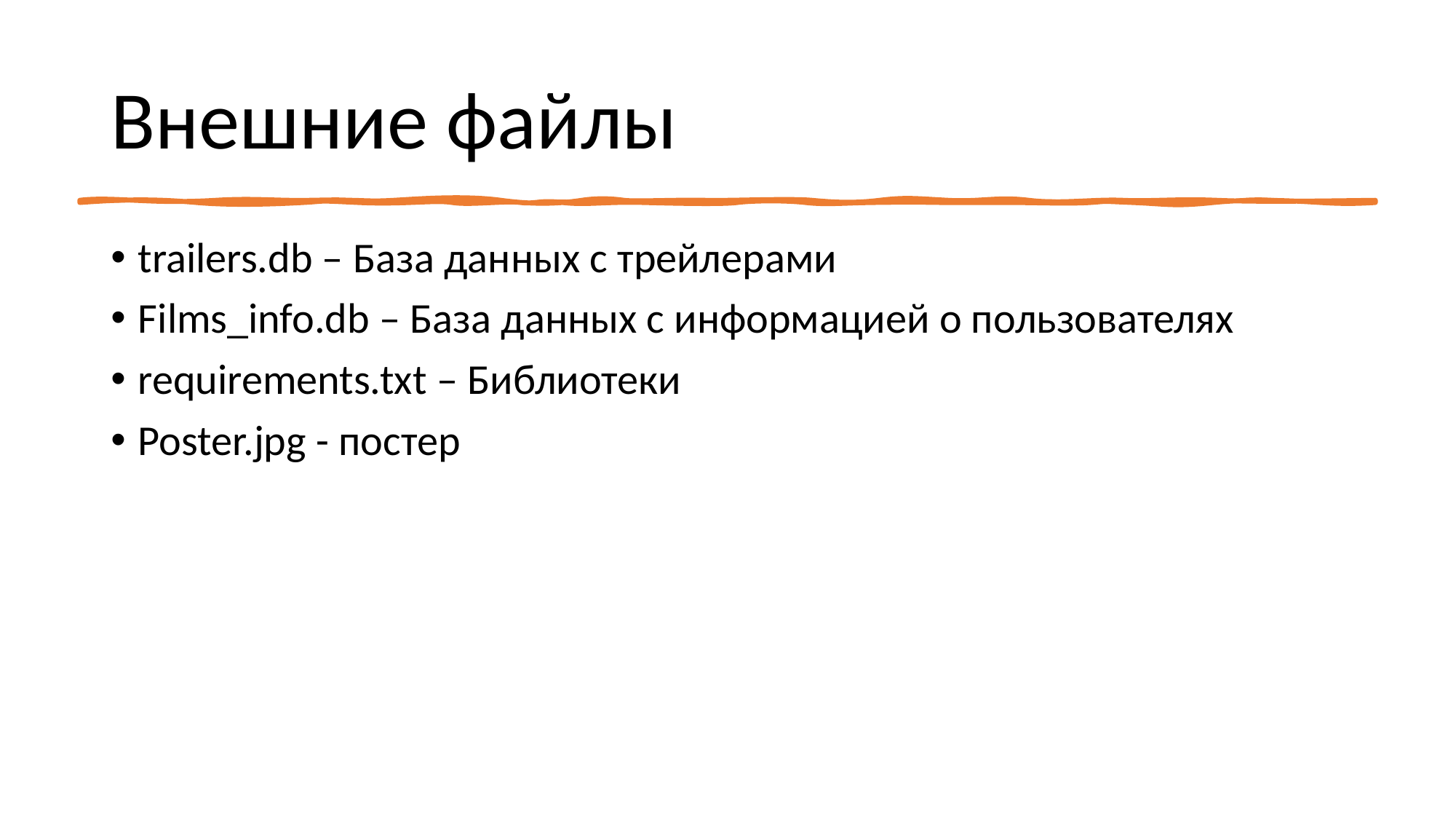

# Внешние файлы

trailers.db – База данных с трейлерами
Films_info.db – База данных с информацией о пользователях
requirements.txt – Библиотеки
Poster.jpg - постер